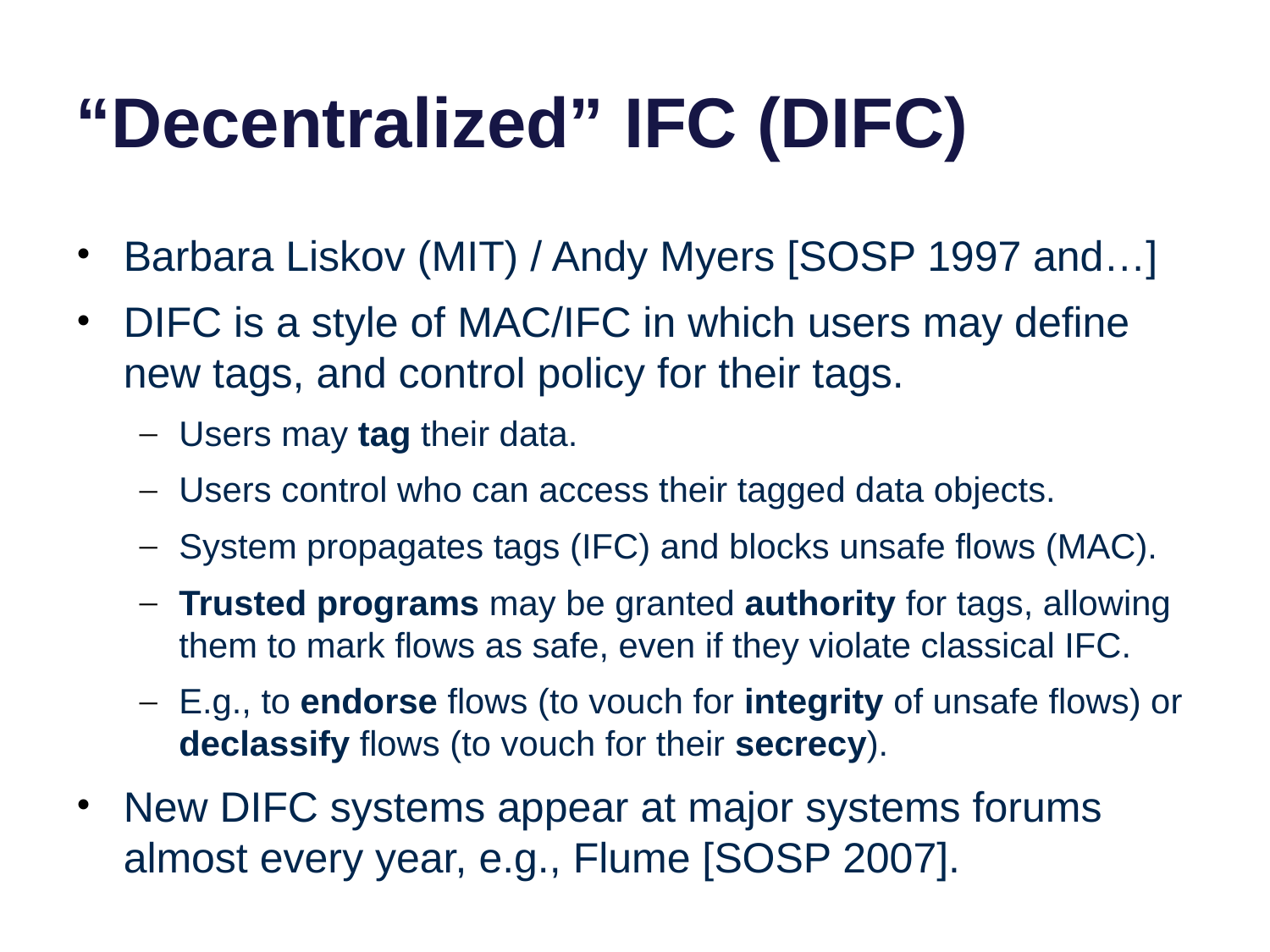

# “Decentralized” IFC (DIFC)
Barbara Liskov (MIT) / Andy Myers [SOSP 1997 and…]
DIFC is a style of MAC/IFC in which users may define new tags, and control policy for their tags.
Users may tag their data.
Users control who can access their tagged data objects.
System propagates tags (IFC) and blocks unsafe flows (MAC).
Trusted programs may be granted authority for tags, allowing them to mark flows as safe, even if they violate classical IFC.
E.g., to endorse flows (to vouch for integrity of unsafe flows) or declassify flows (to vouch for their secrecy).
New DIFC systems appear at major systems forums almost every year, e.g., Flume [SOSP 2007].